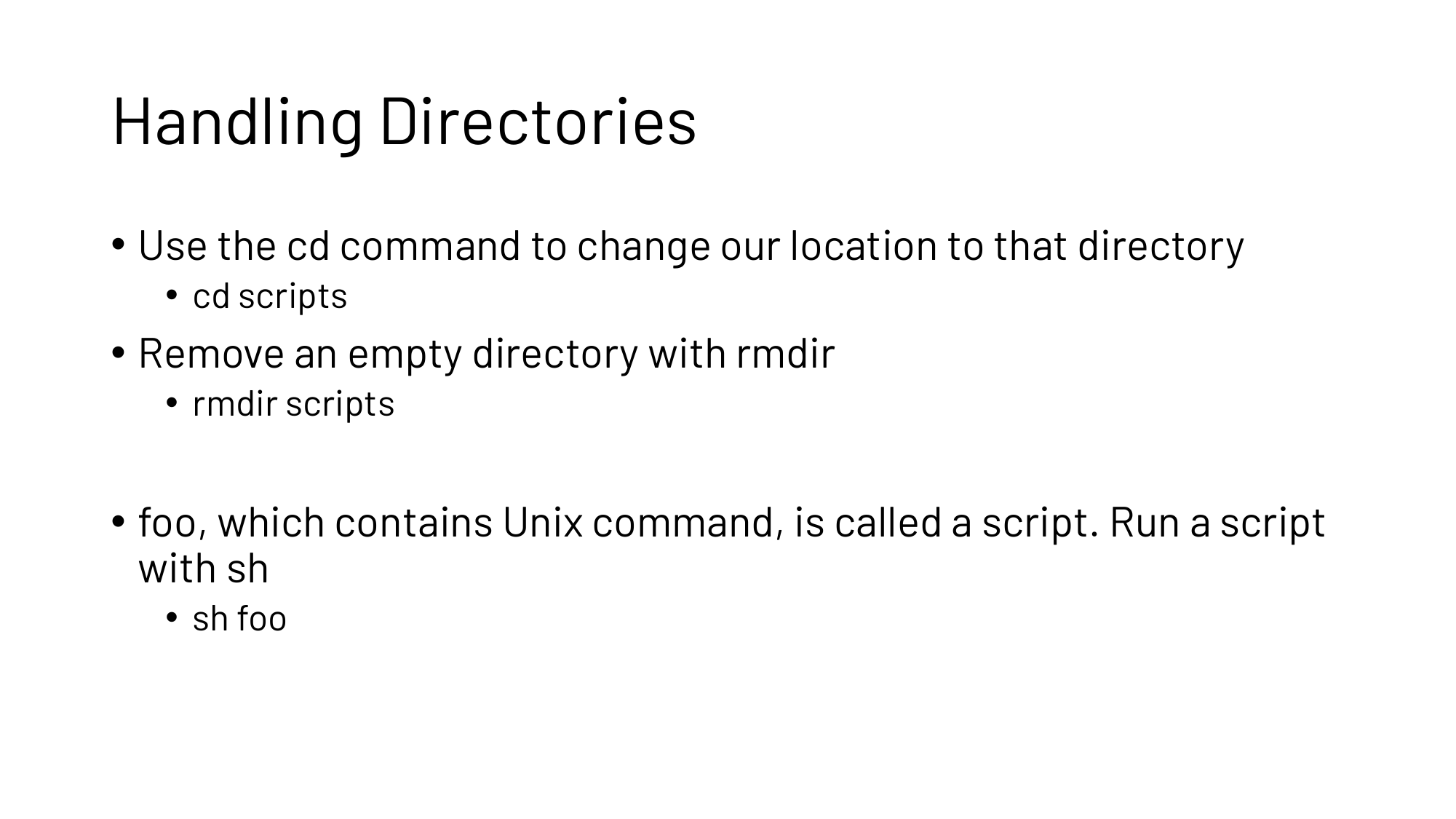

# Handling Directories
Use the cd command to change our location to that directory
cd scripts
Remove an empty directory with rmdir
rmdir scripts

foo, which contains Unix command, is called a script. Run a script with sh
sh foo